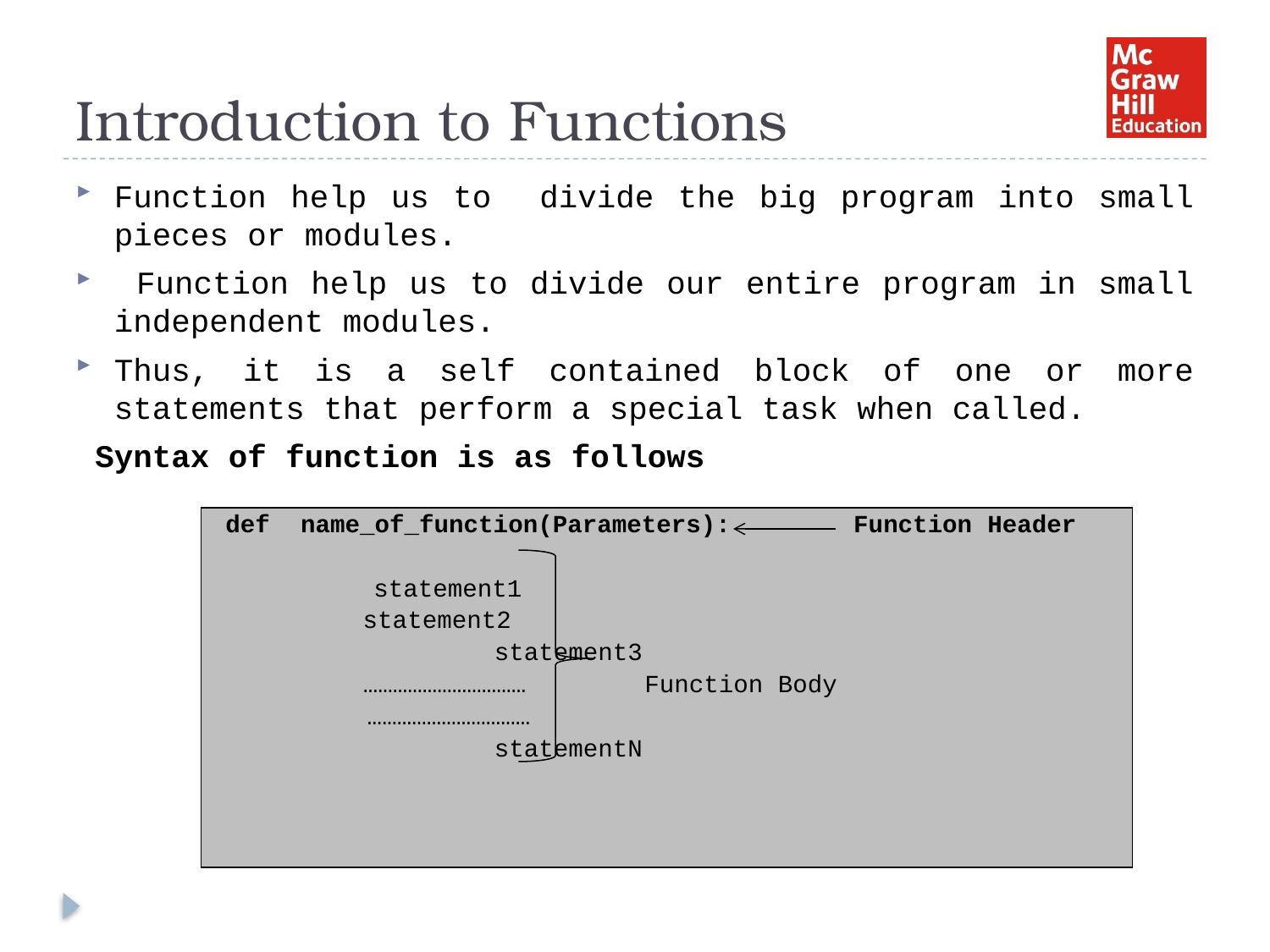

# Introduction to Functions
Function help us to  divide the big program into small pieces or modules.
 Function help us to divide our entire program in small independent modules.
Thus, it is a self contained block of one or more statements that perform a special task when called.
 Syntax of function is as follows

| def name\_of\_function(Parameters): Function Header statement1 statement2 statement3 …………………………… Function Body …………………………… statementN |
| --- |